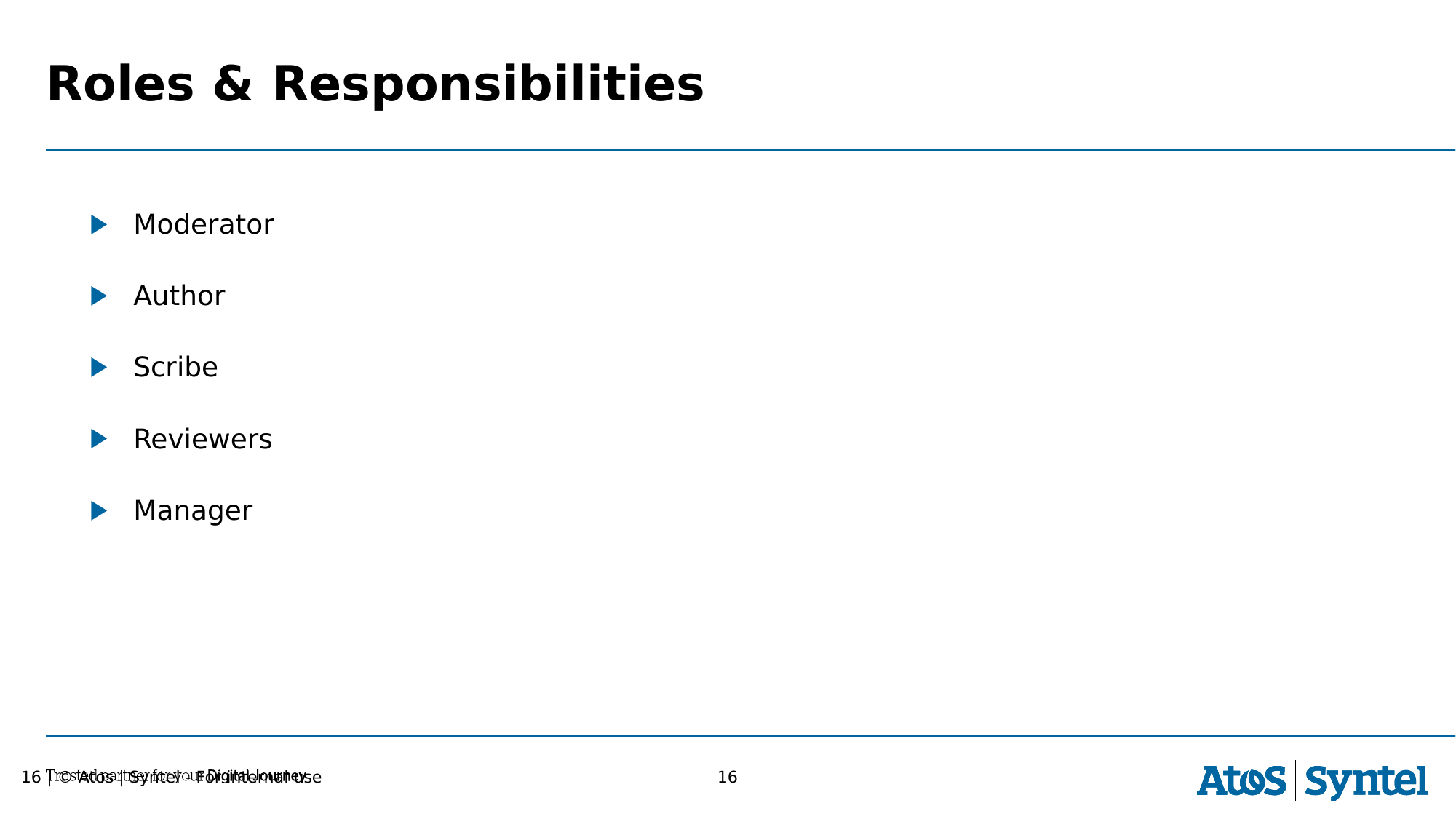

# Roles & Responsibilities
Moderator
Author
Scribe
Reviewers
Manager